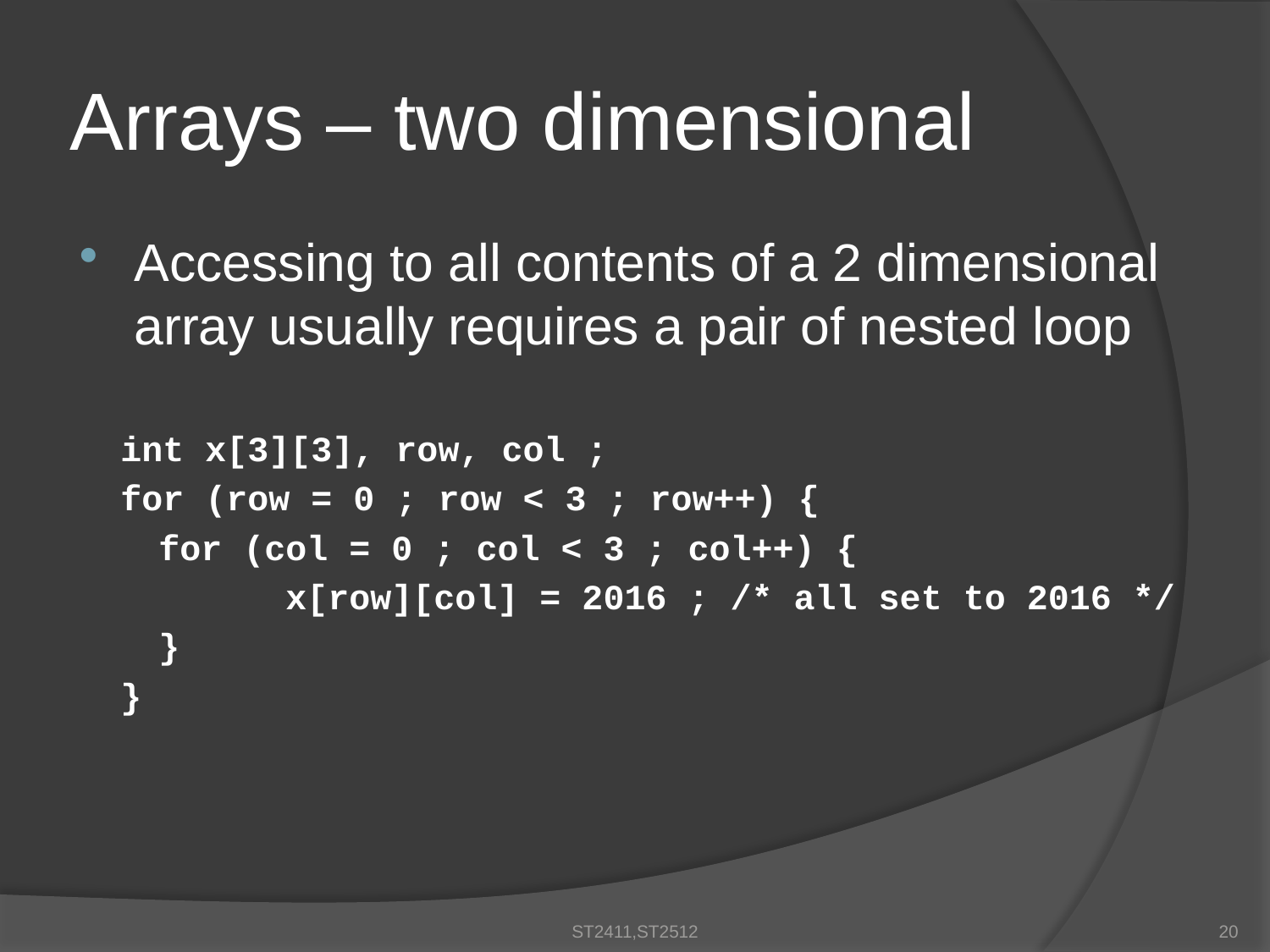

Arrays – two dimensional
Accessing to all contents of a 2 dimensional array usually requires a pair of nested loop

int x[3][3], row, col ;
for (row = 0 ; row < 3 ; row++) {
for (col = 0 ; col < 3 ; col++) {
	x[row][col] = 2016 ; /* all set to 2016 */
}
}

ST2411,ST2512
20